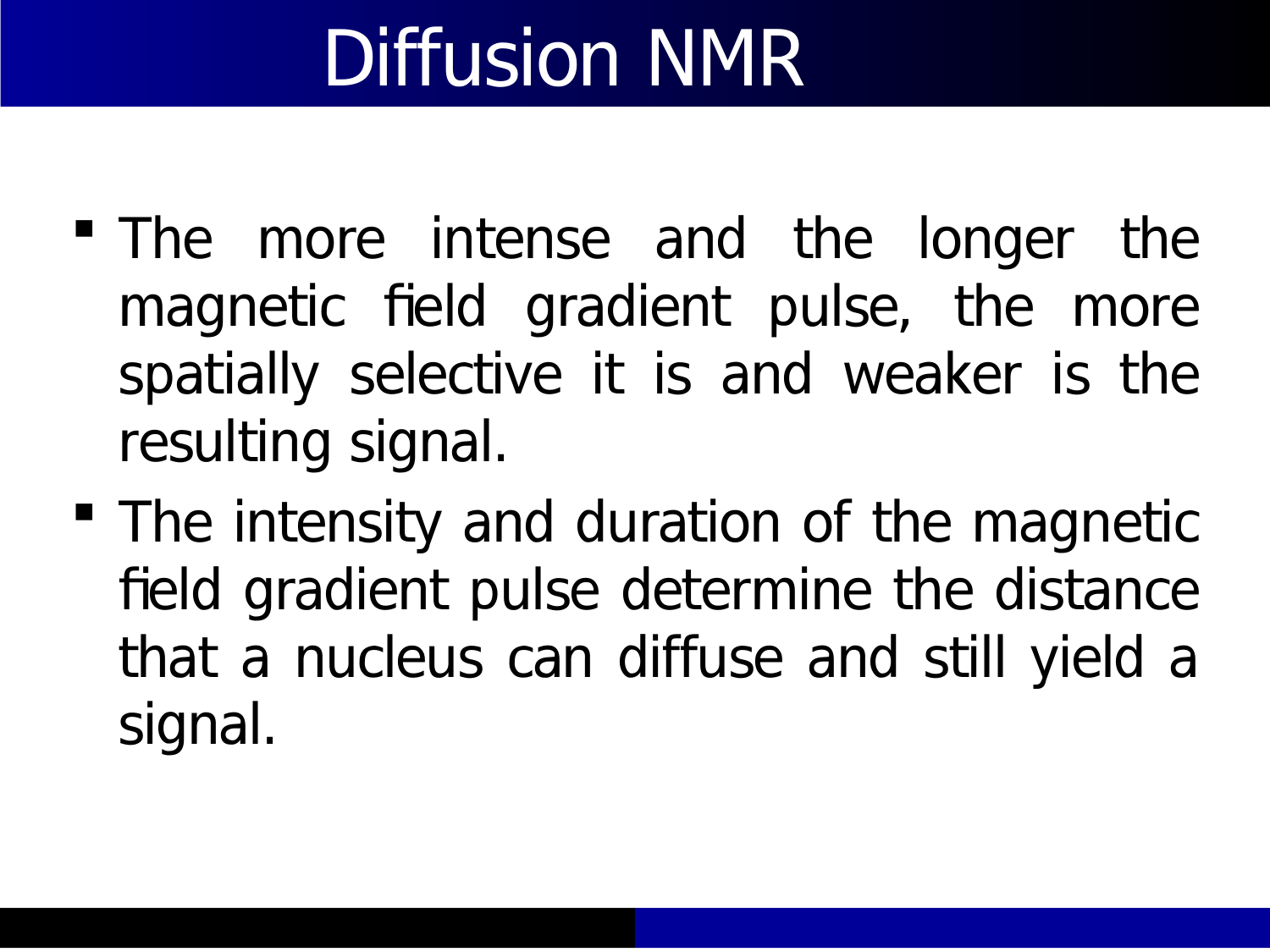

Diffusion NMR
The more intense and the longer the magnetic field gradient pulse, the more spatially selective it is and weaker is the resulting signal.
The intensity and duration of the magnetic field gradient pulse determine the distance that a nucleus can diffuse and still yield a signal.